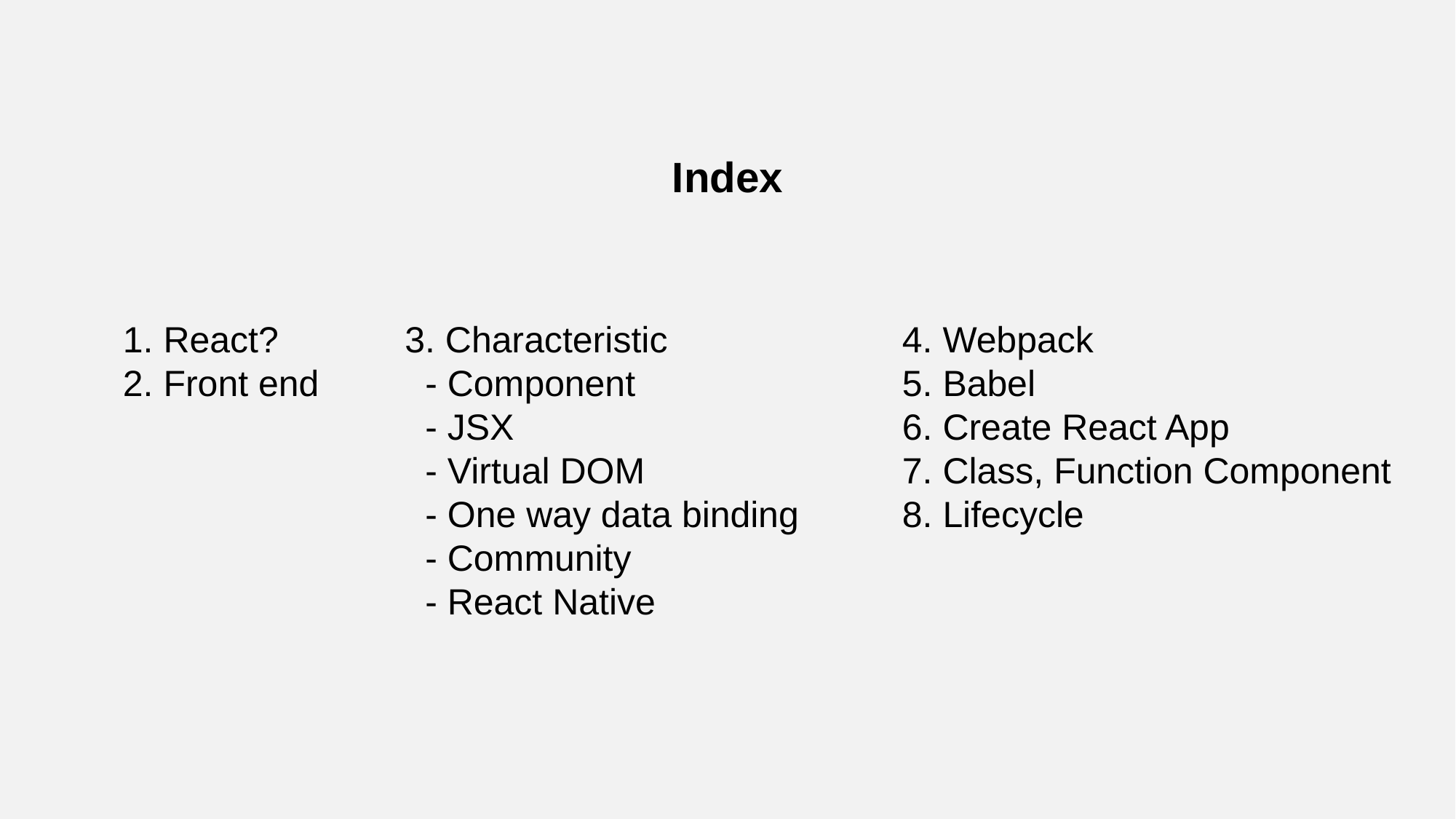

Index
1. React?
2. Front end
3. Characteristic
  - Component
  - JSX
  - Virtual DOM
  - One way data binding
  - Community
  - React Native
4. Webpack
5. Babel
6. Create React App
7. Class, Function Component
8. Lifecycle